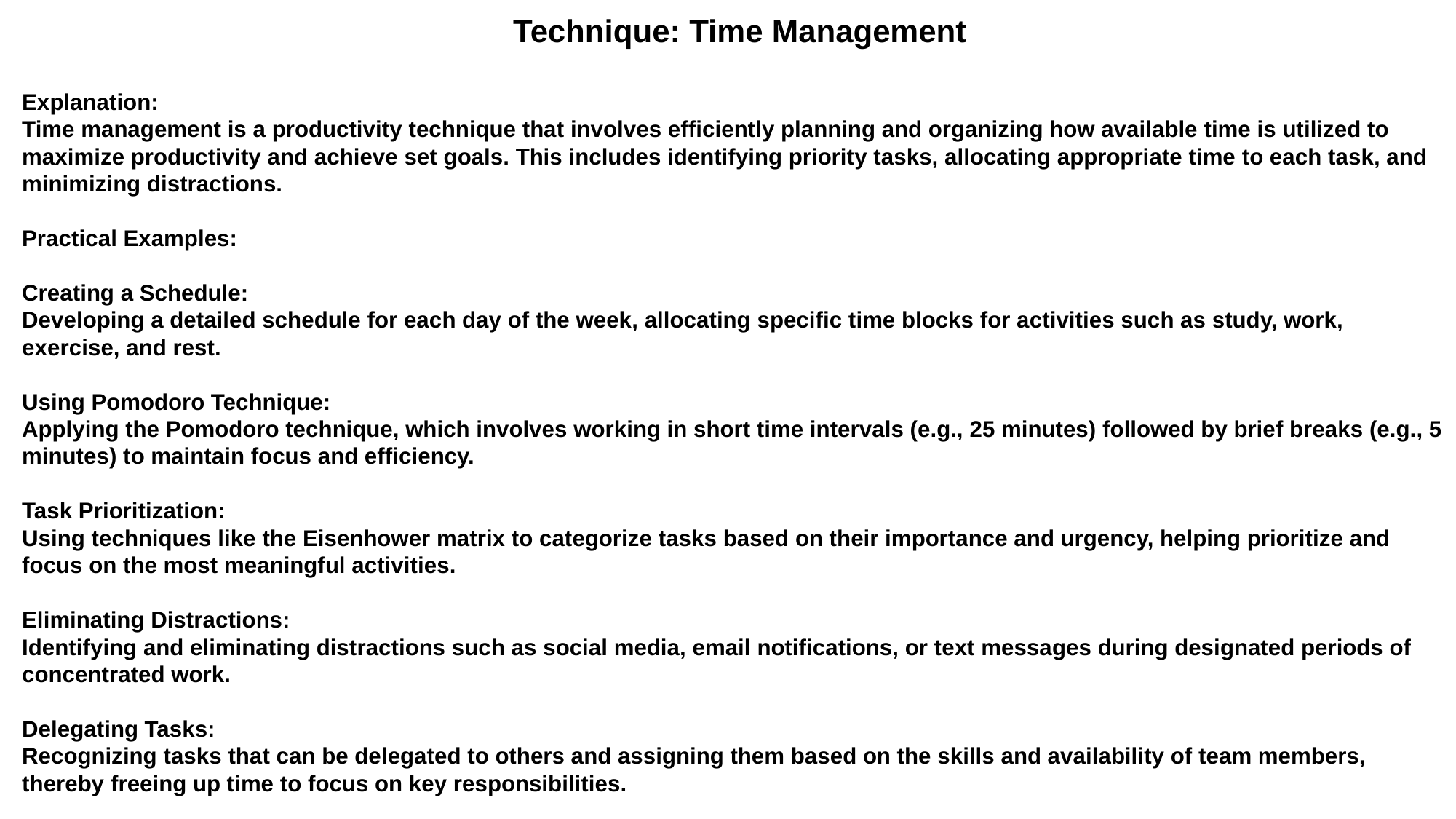

Technique: Time Management

Explanation:
Time management is a productivity technique that involves efficiently planning and organizing how available time is utilized to maximize productivity and achieve set goals. This includes identifying priority tasks, allocating appropriate time to each task, and minimizing distractions.

Practical Examples:

Creating a Schedule:
Developing a detailed schedule for each day of the week, allocating specific time blocks for activities such as study, work, exercise, and rest.

Using Pomodoro Technique:
Applying the Pomodoro technique, which involves working in short time intervals (e.g., 25 minutes) followed by brief breaks (e.g., 5 minutes) to maintain focus and efficiency.

Task Prioritization:
Using techniques like the Eisenhower matrix to categorize tasks based on their importance and urgency, helping prioritize and focus on the most meaningful activities.

Eliminating Distractions:
Identifying and eliminating distractions such as social media, email notifications, or text messages during designated periods of concentrated work.

Delegating Tasks:
Recognizing tasks that can be delegated to others and assigning them based on the skills and availability of team members, thereby freeing up time to focus on key responsibilities.